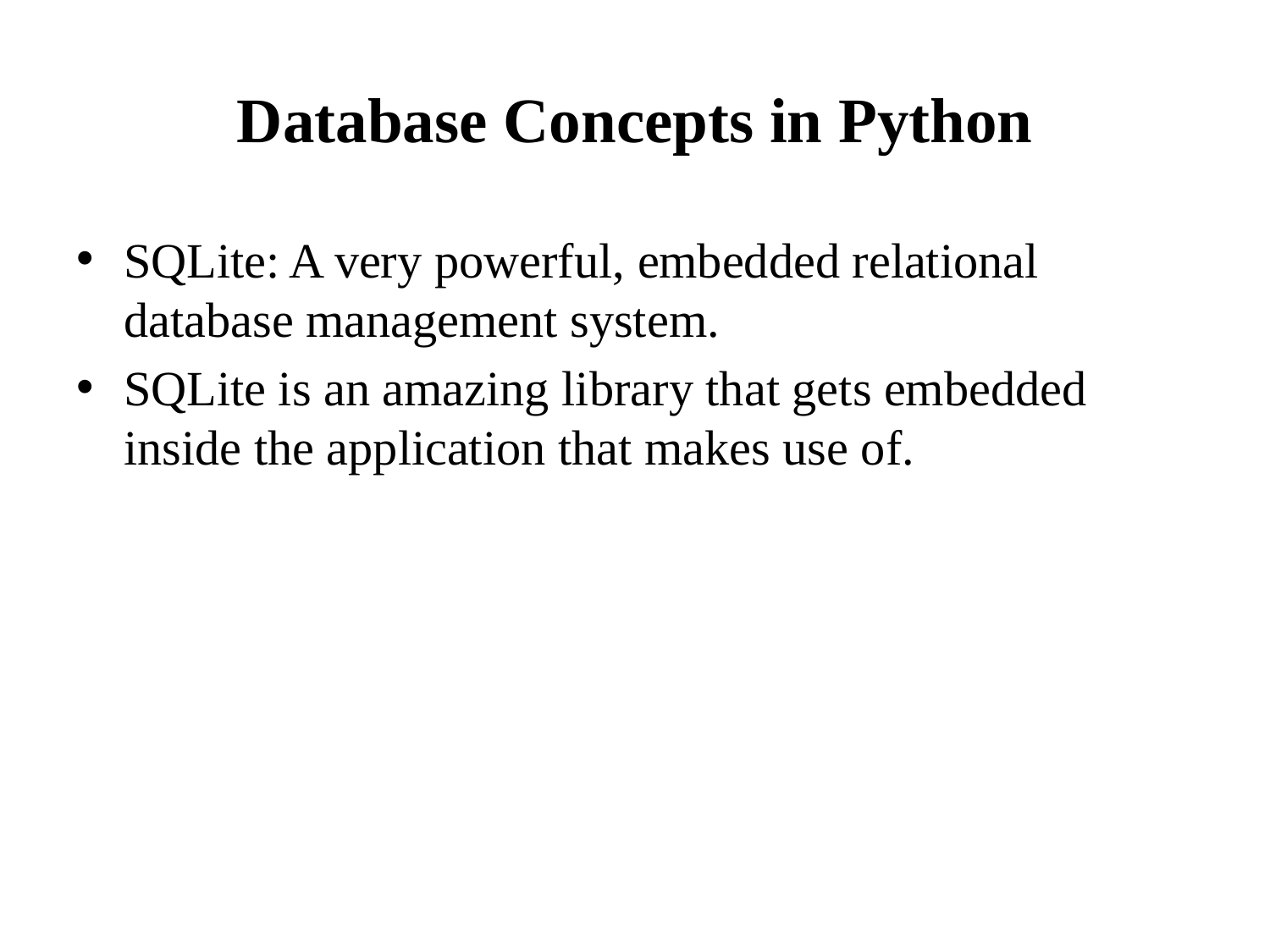

# Database Concepts in Python
SQLite: A very powerful, embedded relational database management system.
SQLite is an amazing library that gets embedded inside the application that makes use of.